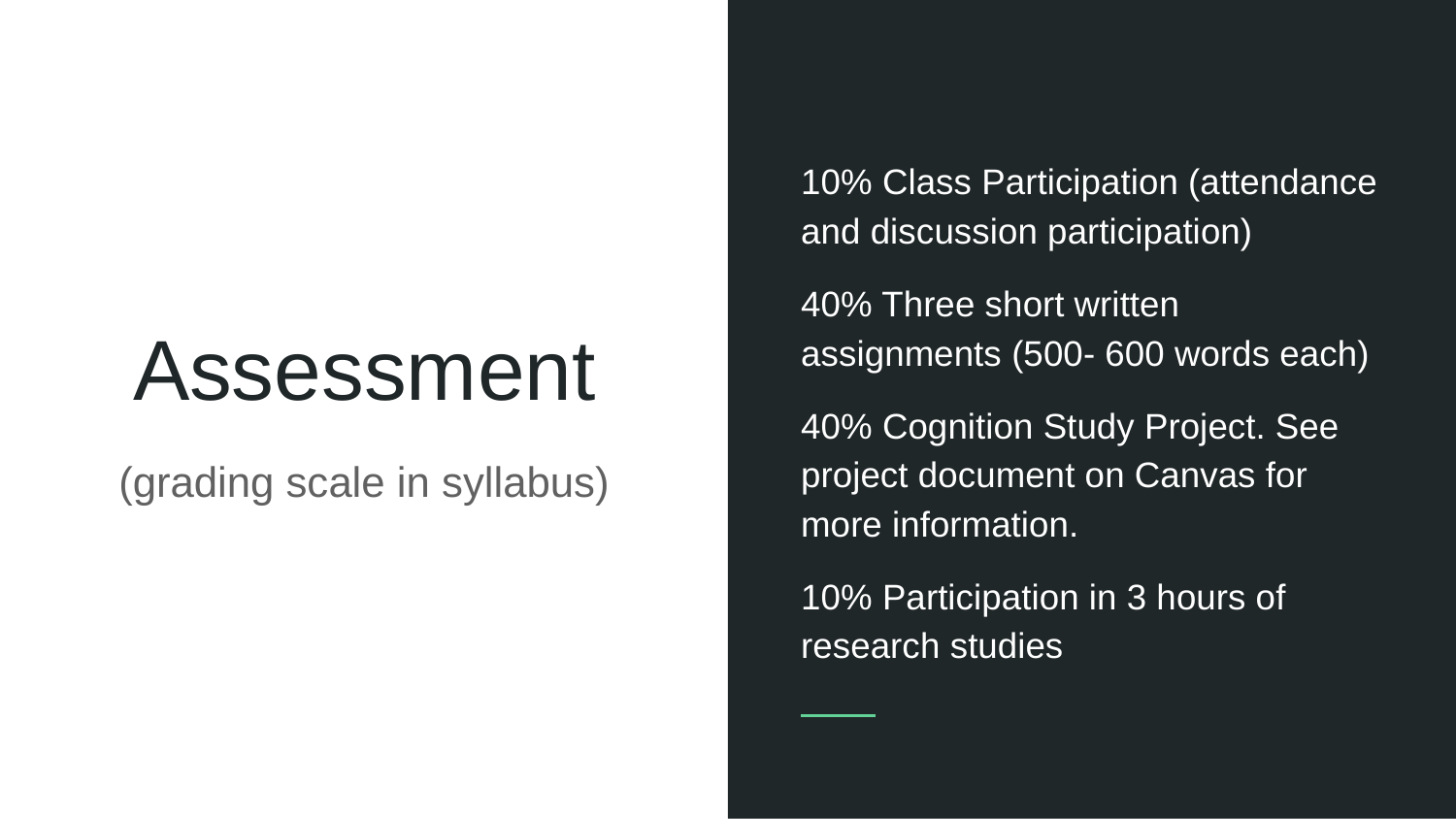

10% Class Participation (attendance and discussion participation)
40% Three short written assignments (500- 600 words each)
40% Cognition Study Project. See project document on Canvas for more information.
10% Participation in 3 hours of research studies
# Assessment
(grading scale in syllabus)